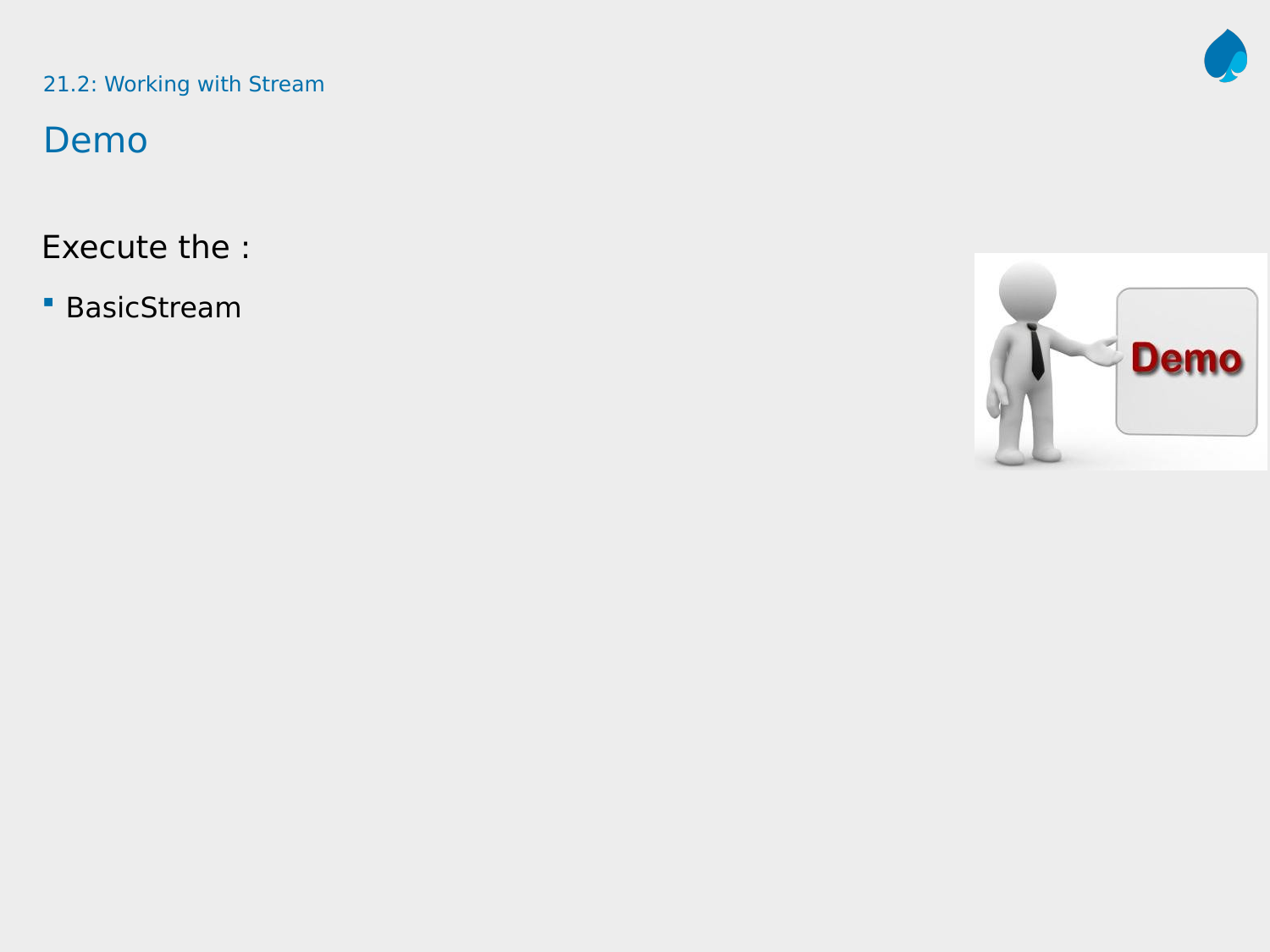

# 21.2: Working with Stream Demo
Execute the :
BasicStream